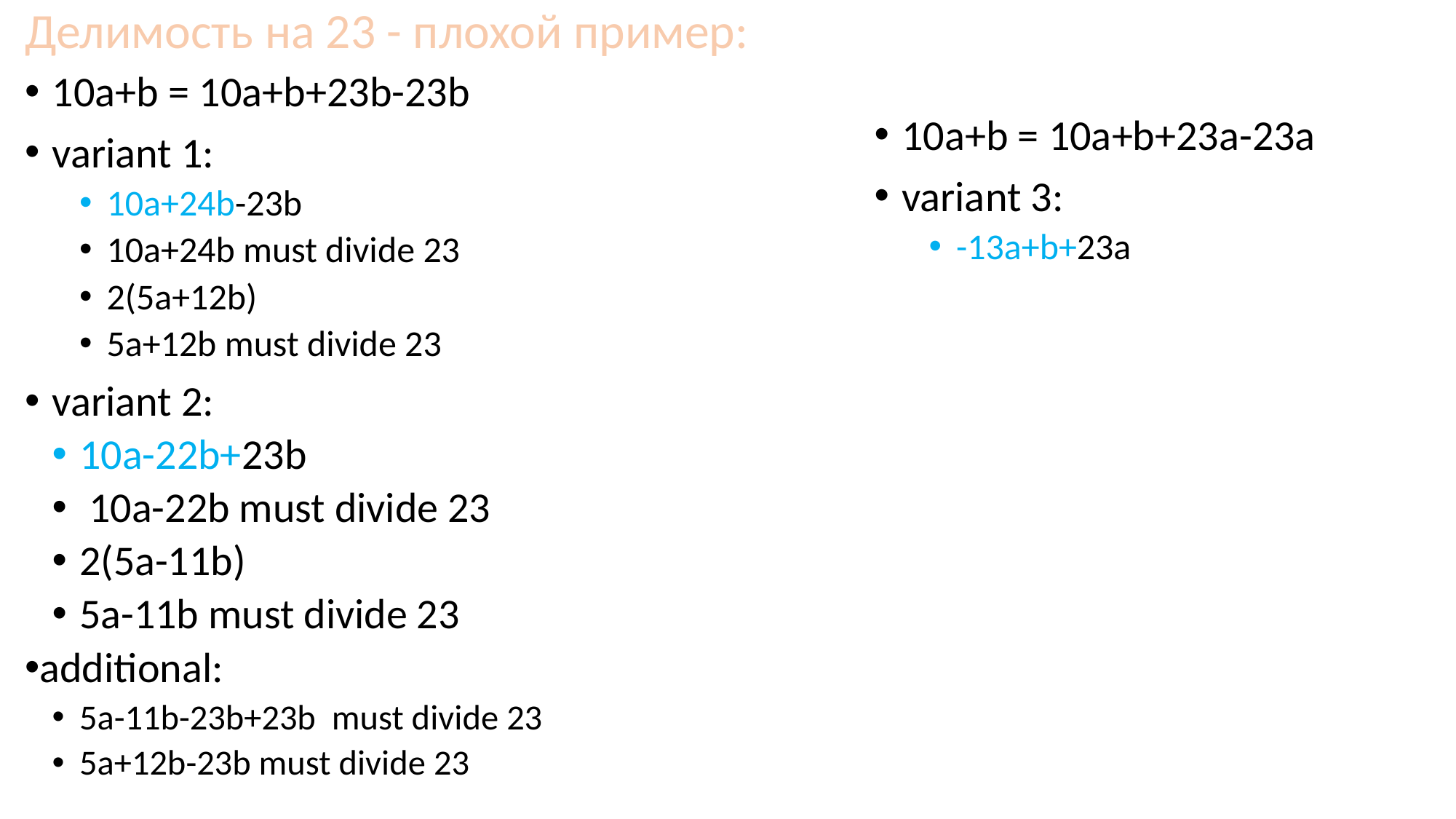

# Делимость на 23 - плохой пример:
10a+b = 10a+b+23b-23b
variant 1:
10a+24b-23b
10a+24b must divide 23
2(5a+12b)
5a+12b must divide 23
variant 2:
10a-22b+23b
 10a-22b must divide 23
2(5a-11b)
5a-11b must divide 23
additional:
5a-11b-23b+23b  must divide 23
5a+12b-23b must divide 23

10a+b = 10a+b+23a-23a
variant 3:
-13a+b+23a